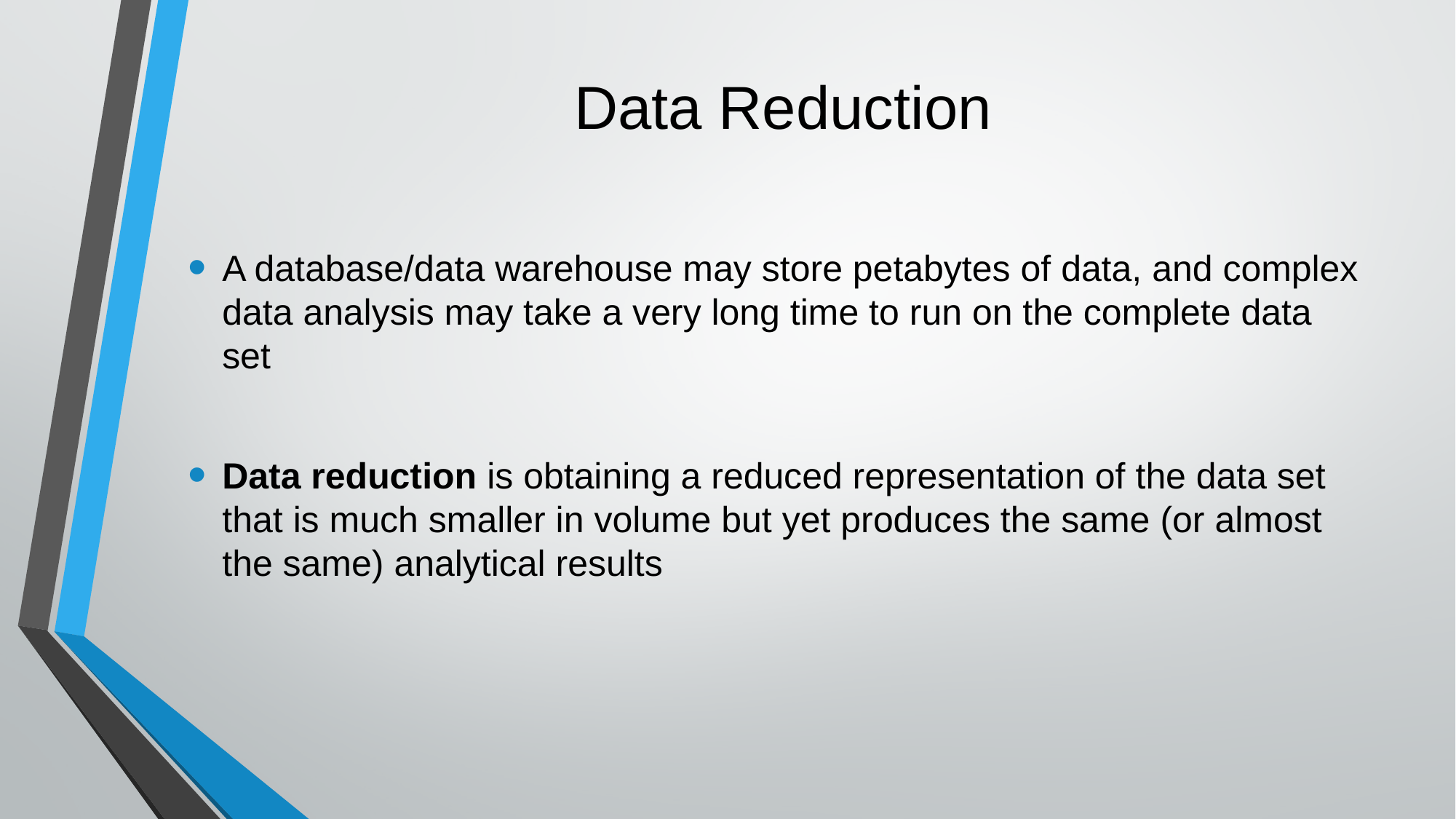

# Data Reduction
A database/data warehouse may store petabytes of data, and complex data analysis may take a very long time to run on the complete data set

Data reduction is obtaining a reduced representation of the data set that is much smaller in volume but yet produces the same (or almost the same) analytical results